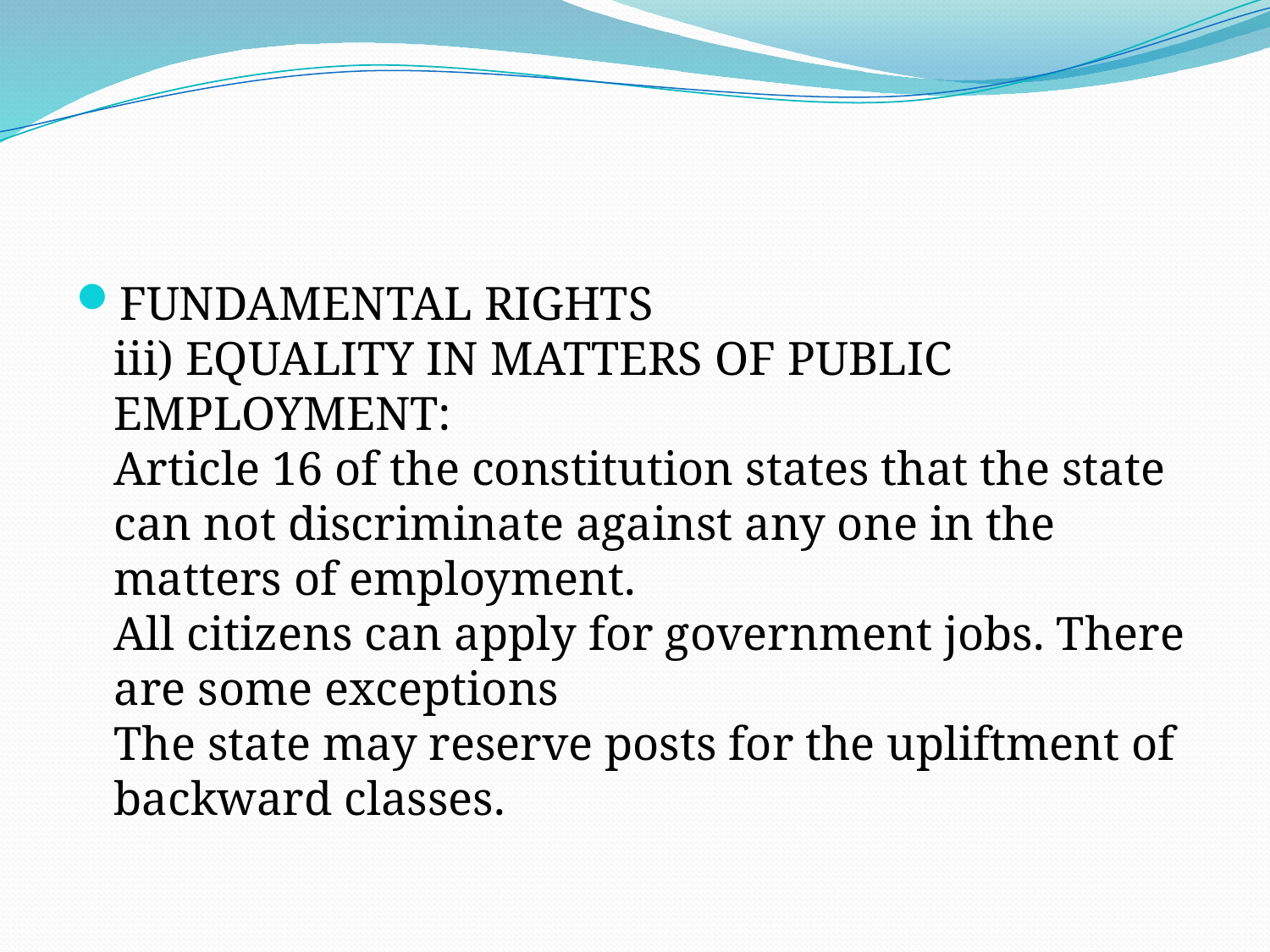

#
FUNDAMENTAL RIGHTS
iii) EQUALITY IN MATTERS OF PUBLIC
EMPLOYMENT:
Article 16 of the constitution states that the state
can not discriminate against any one in the
matters of employment.
All citizens can apply for government jobs. There
are some exceptions
The state may reserve posts for the upliftment of
backward classes.